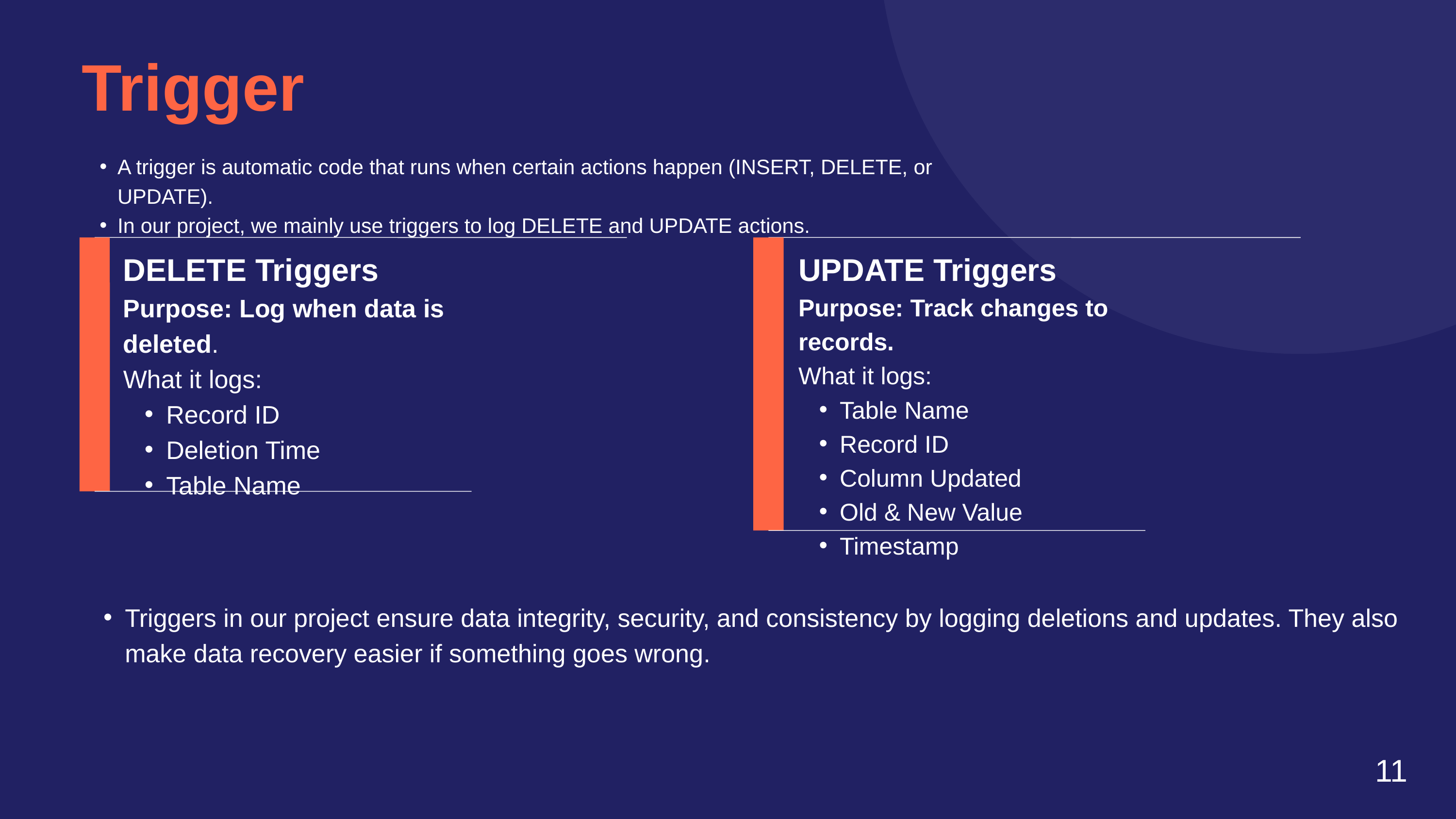

Trigger
A trigger is automatic code that runs when certain actions happen (INSERT, DELETE, or UPDATE).
In our project, we mainly use triggers to log DELETE and UPDATE actions.

DELETE Triggers
Purpose: Log when data is deleted.
What it logs:
Record ID
Deletion Time
Table Name
UPDATE Triggers
Purpose: Track changes to records.
What it logs:
Table Name
Record ID
Column Updated
Old & New Value
Timestamp

Triggers in our project ensure data integrity, security, and consistency by logging deletions and updates. They also make data recovery easier if something goes wrong.
11